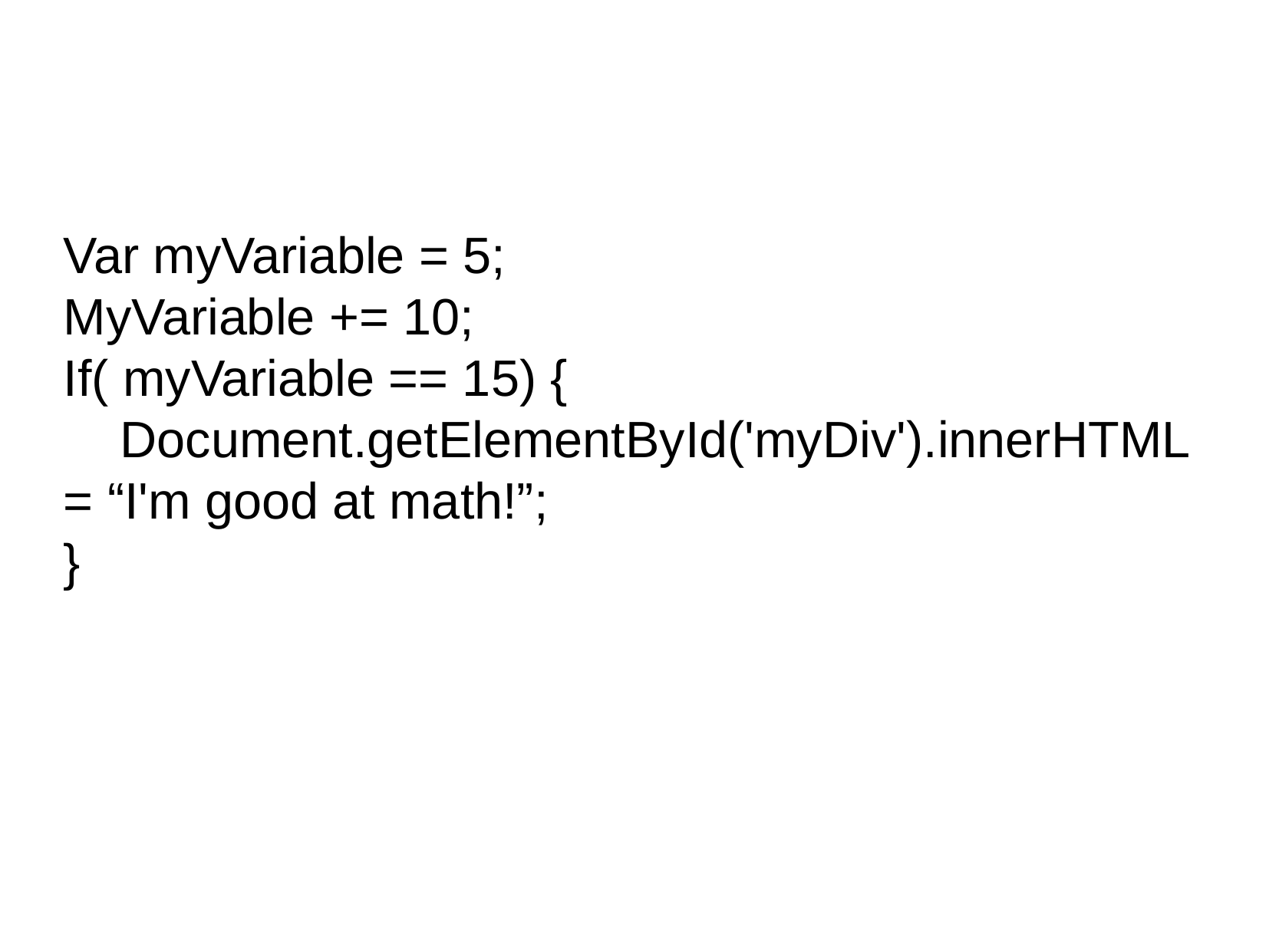

Var myVariable = 5;
MyVariable += 10;
If( myVariable == 15) {
    Document.getElementById('myDiv').innerHTML = “I'm good at math!”;
}